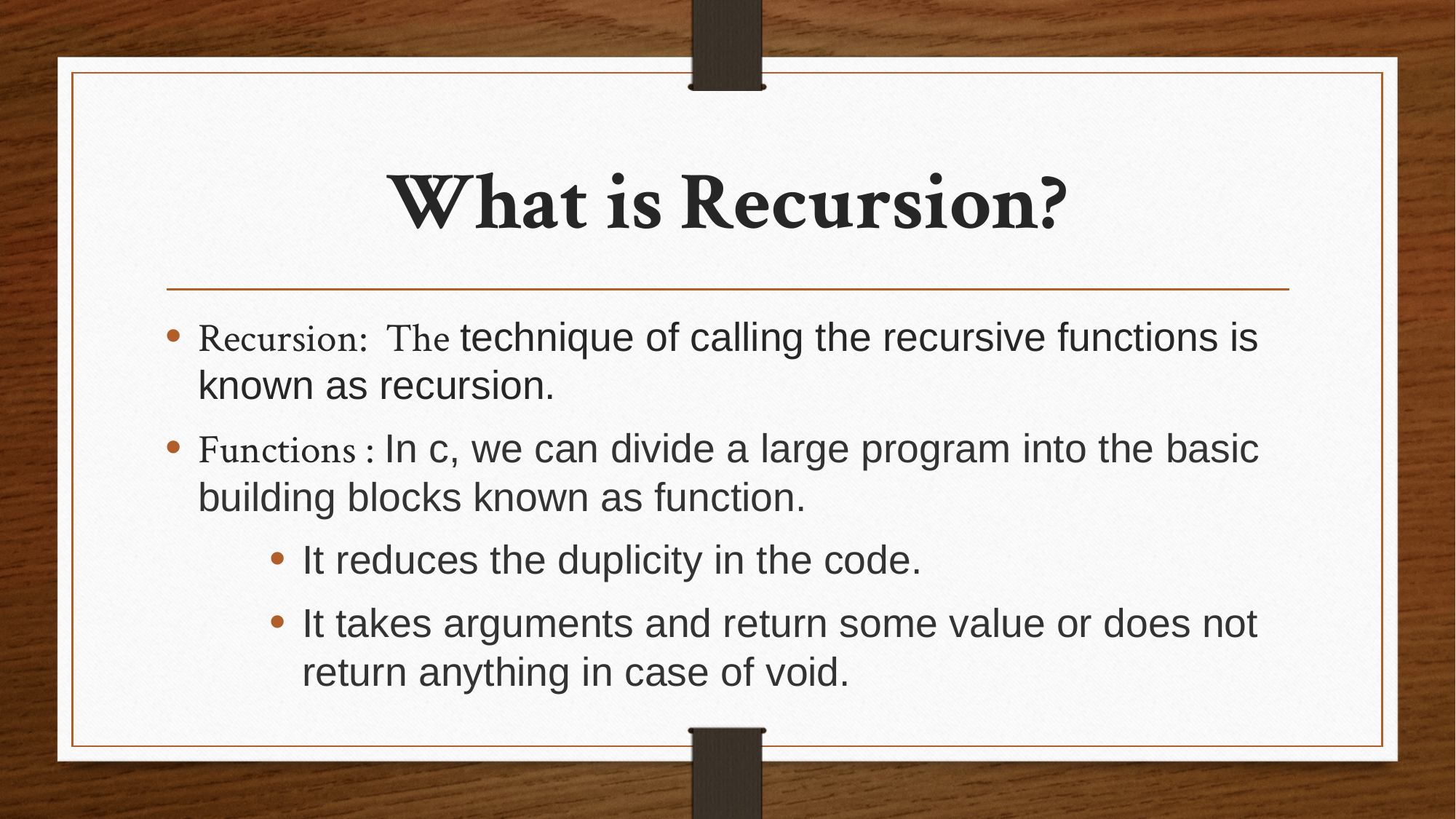

# What is Recursion?
Recursion:  The technique of calling the recursive functions is known as recursion.
Functions : In c, we can divide a large program into the basic building blocks known as function.
It reduces the duplicity in the code.
It takes arguments and return some value or does not return anything in case of void.